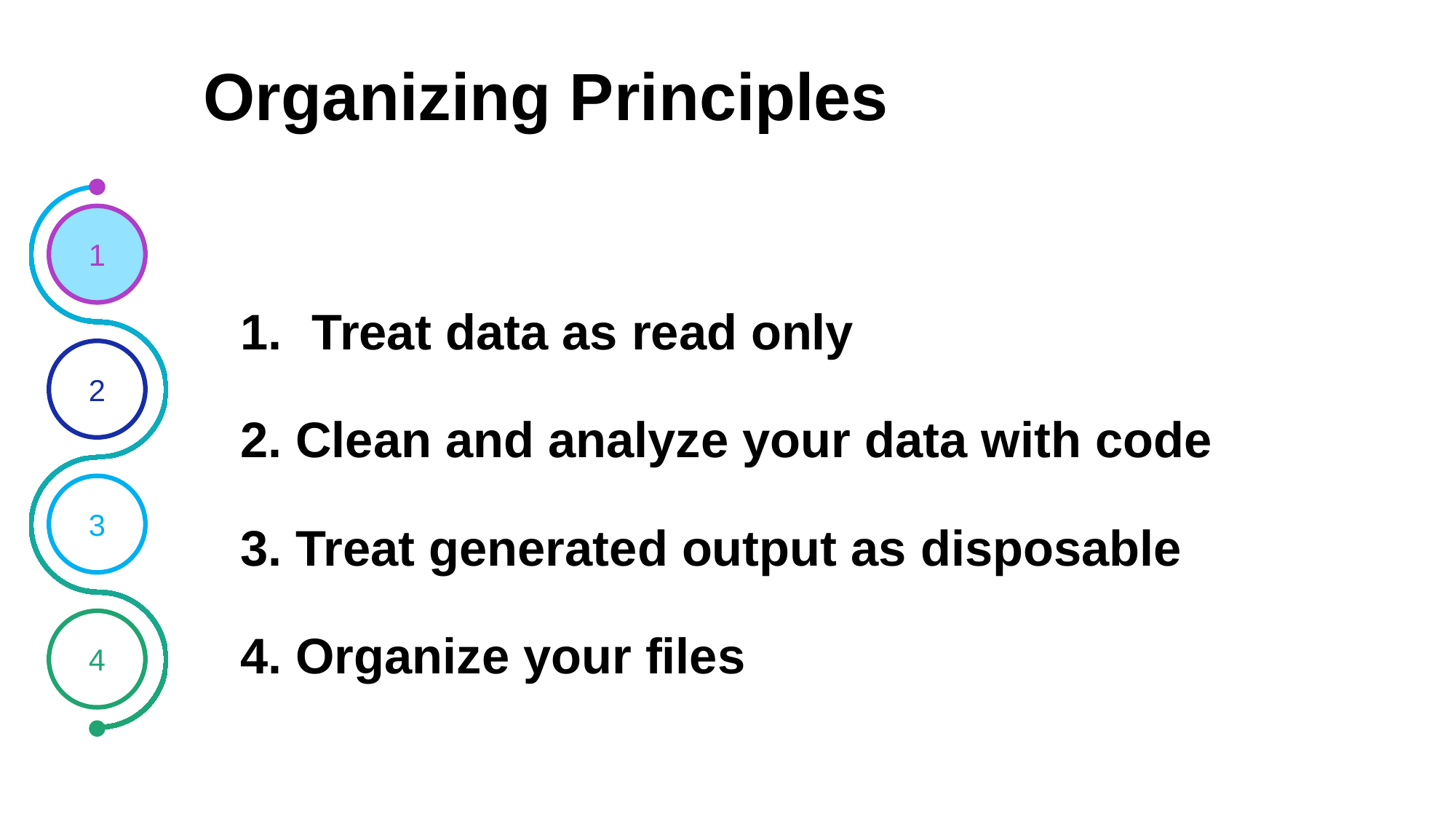

Organizing Principles

Treat data as read only

2. Clean and analyze your data with code

3. Treat generated output as disposable

4. Organize your files

1
2

3
4